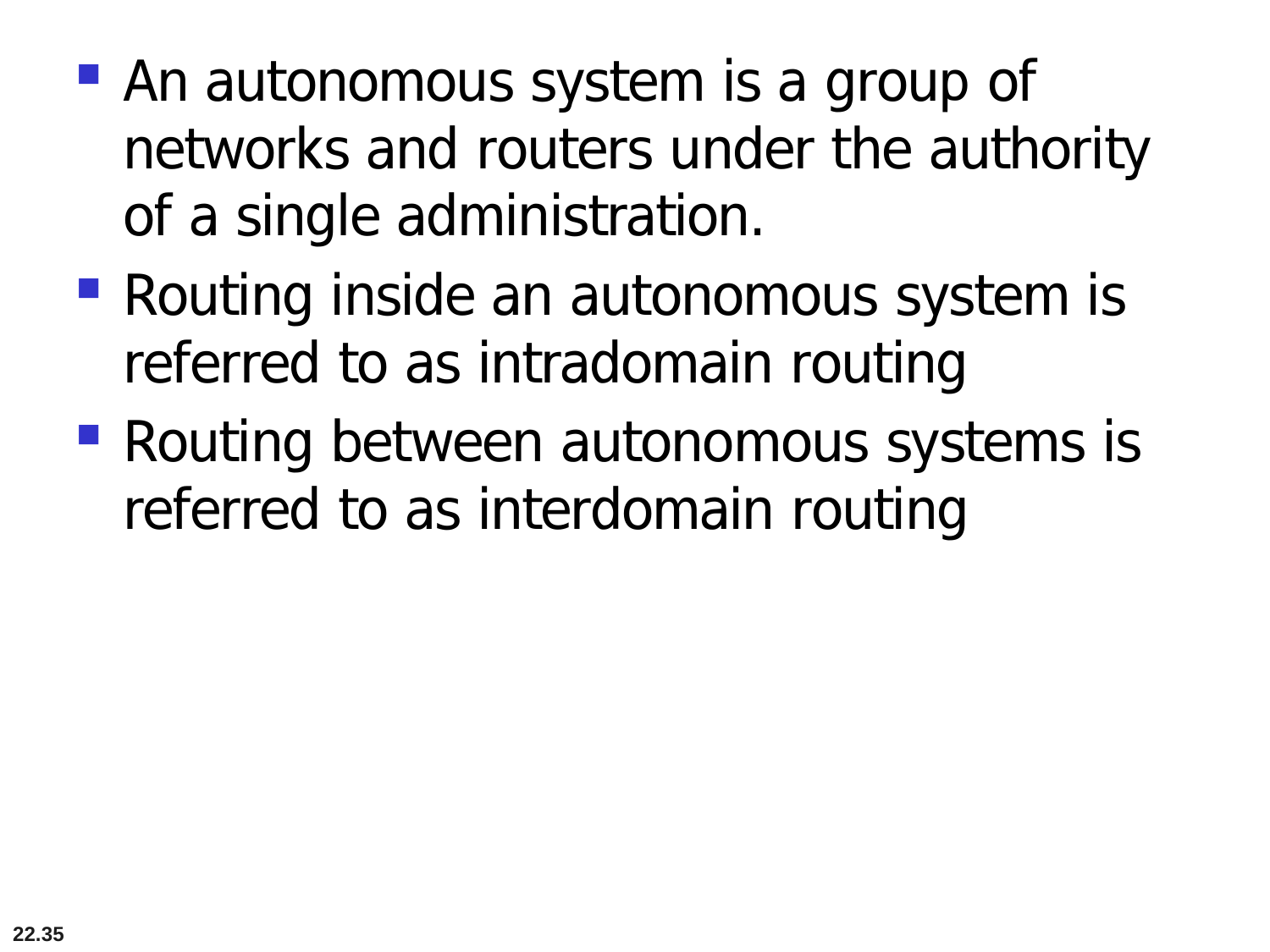

# An autonomous system is a group of networks and routers under the authority of a single administration.
Routing inside an autonomous system is referred to as intradomain routing
Routing between autonomous systems is referred to as interdomain routing
22.35